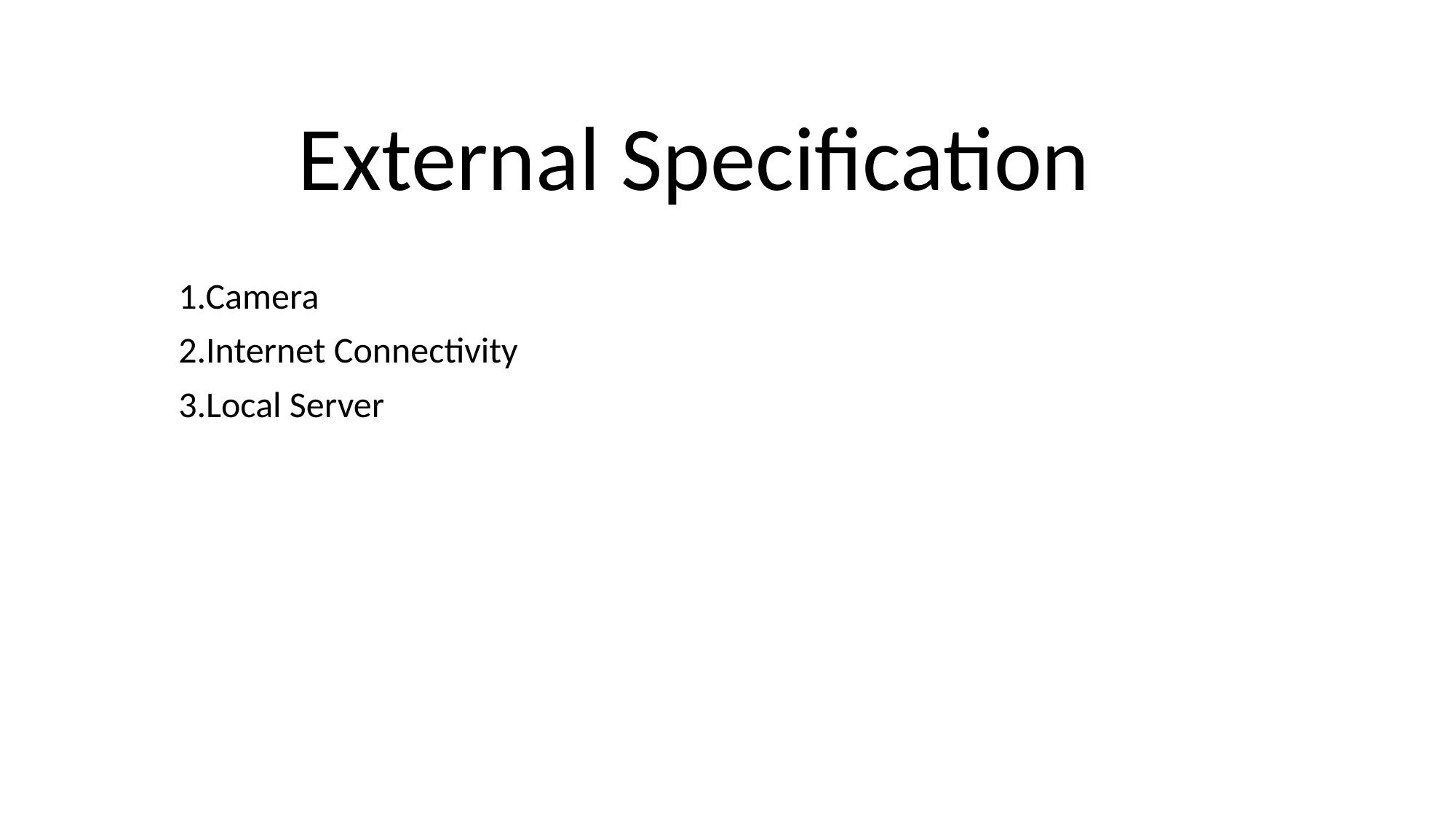

# External Specification
1.Camera
2.Internet Connectivity
3.Local Server